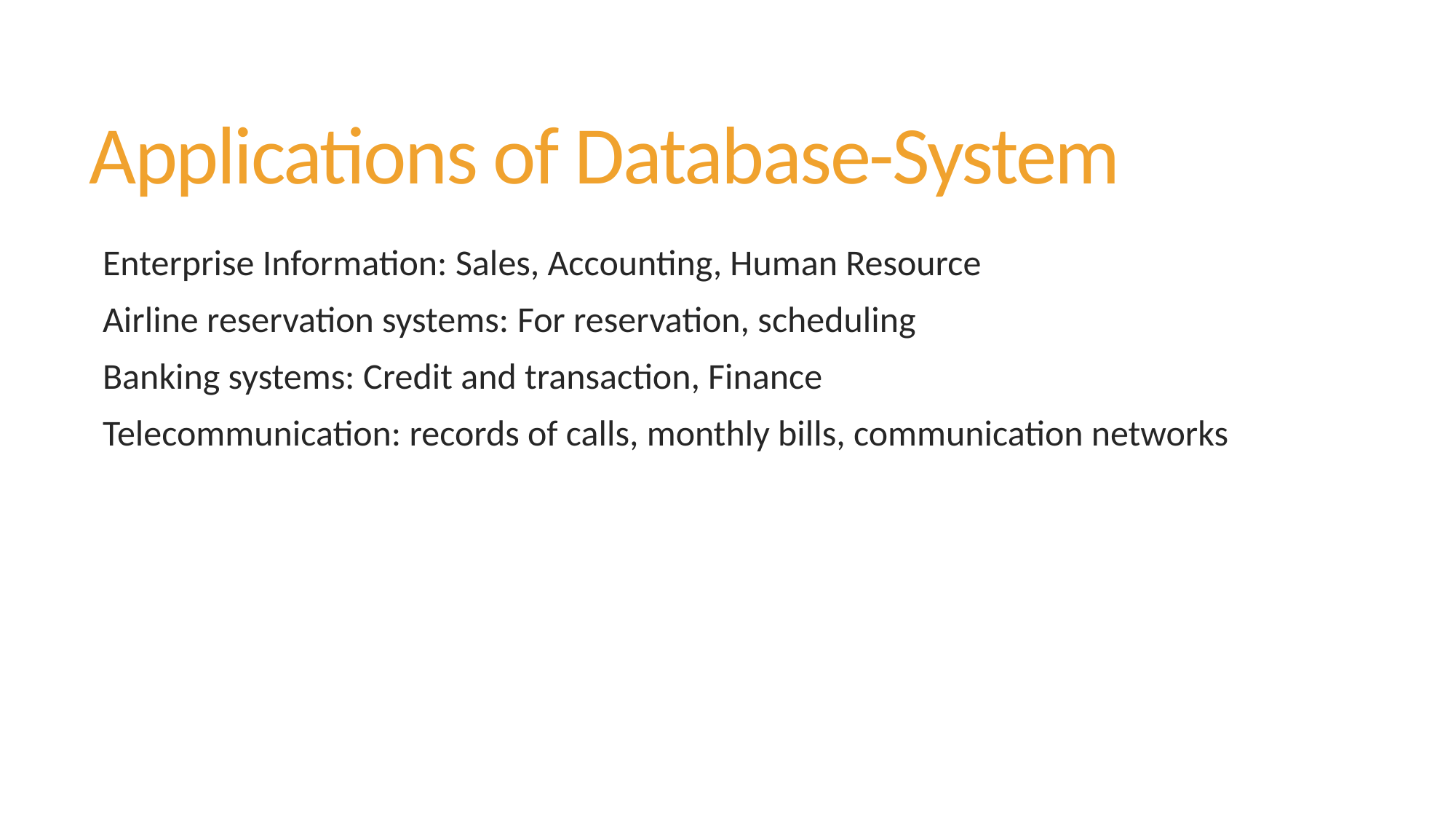

# Applications of Database-System
Enterprise Information: Sales, Accounting, Human Resource
Airline reservation systems: For reservation, scheduling
Banking systems: Credit and transaction, Finance
Telecommunication: records of calls, monthly bills, communication networks